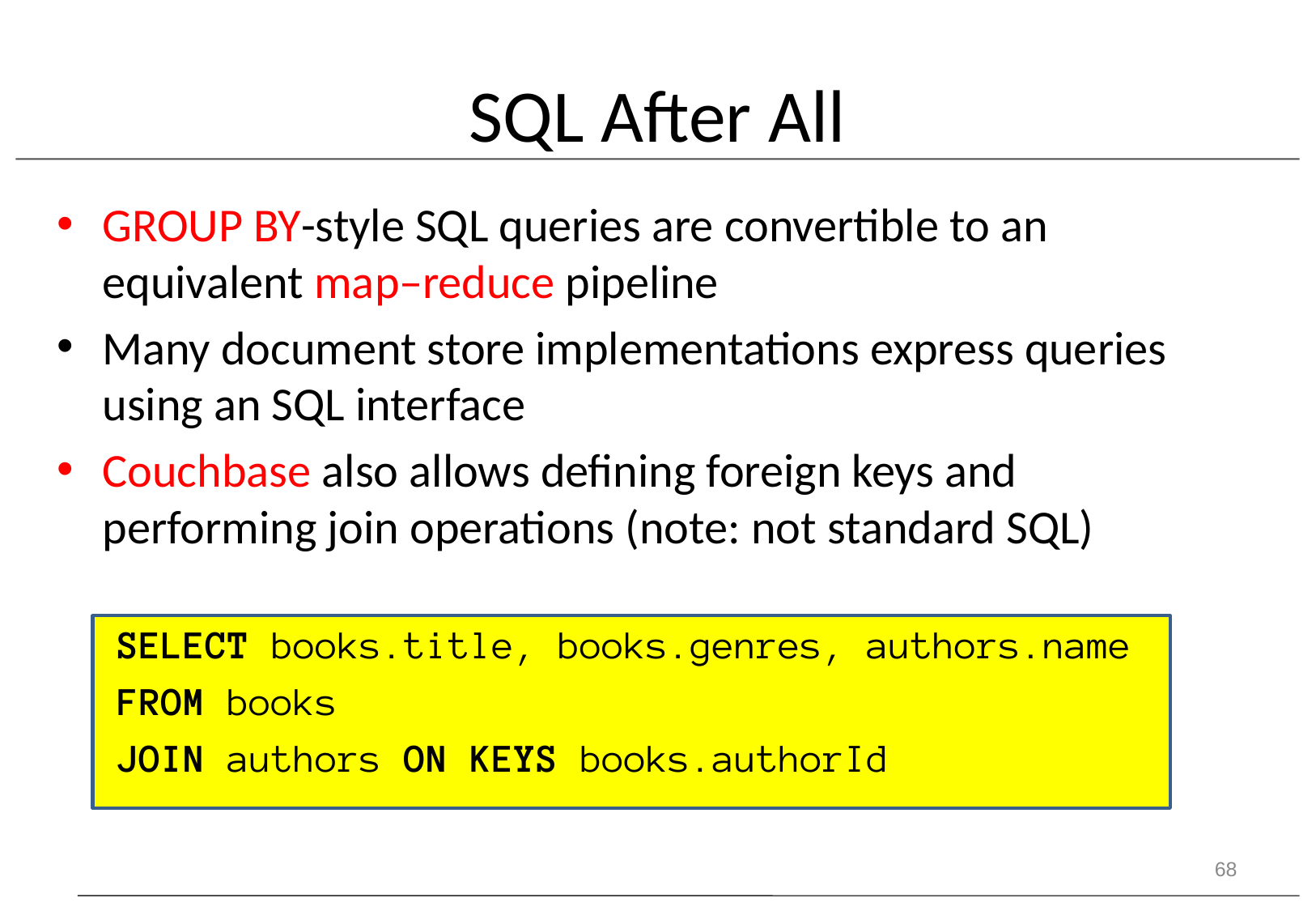

# SQL After All
GROUP BY-style SQL queries are convertible to an equivalent map–reduce pipeline
Many document store implementations express queries using an SQL interface
Couchbase also allows defining foreign keys and performing join operations (note: not standard SQL)
SELECT books.title, books.genres, authors.name
FROM books
JOIN authors ON KEYS books.authorId

68